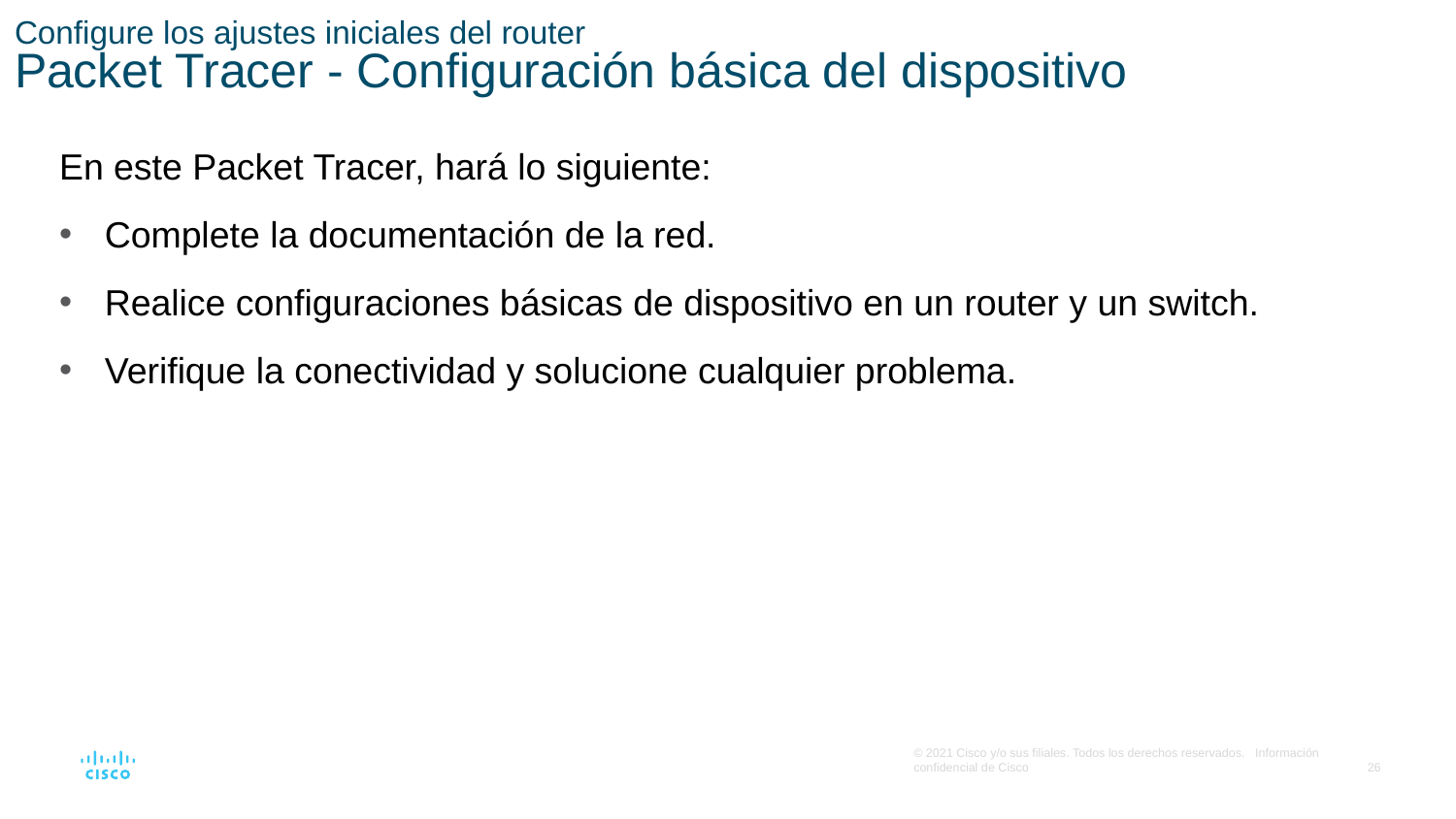

# Configure los ajustes iniciales del router Packet Tracer - Configuración básica del dispositivo
En este Packet Tracer, hará lo siguiente:
Complete la documentación de la red.
Realice configuraciones básicas de dispositivo en un router y un switch.
Verifique la conectividad y solucione cualquier problema.